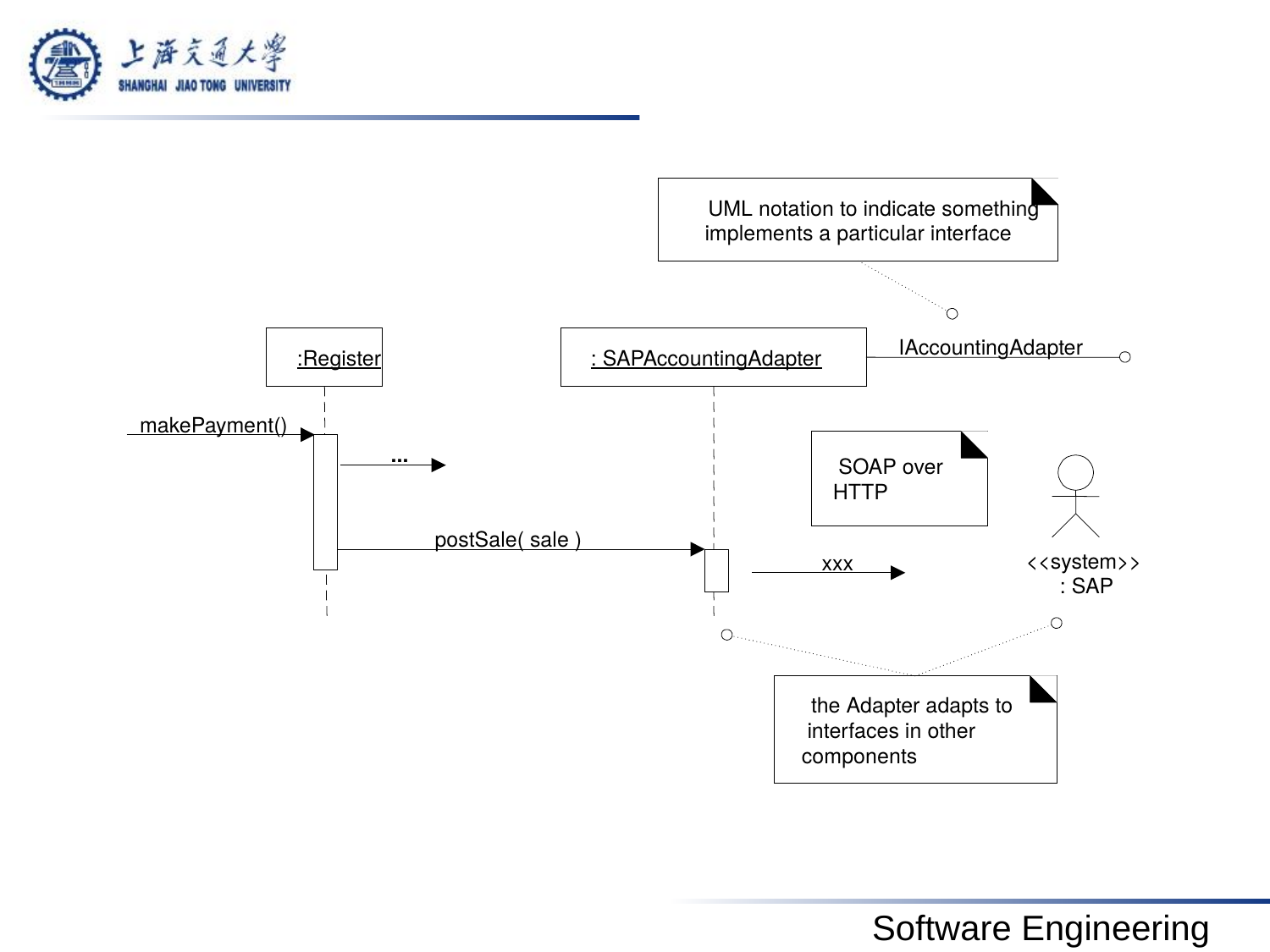

UML notation to indicate something
implements a particular interface

IAccountingAdapter
:Register
: SAPAccountingAdapter

makePayment()

...

SOAP over

HTTP

postSale( sale )

<<system>>

xxx

: SAP

the Adapter adapts to
interfaces in other
components